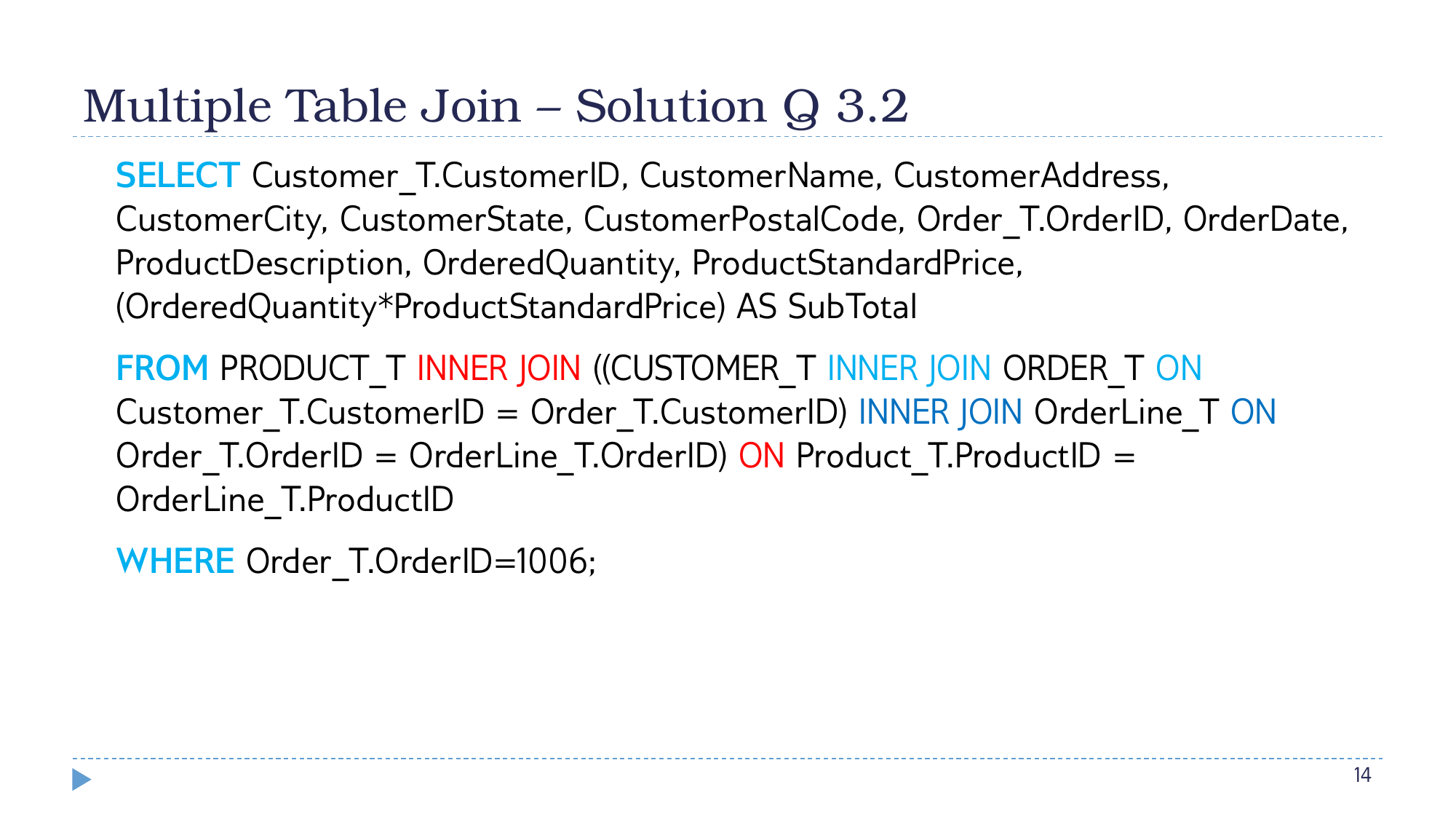

# Multiple Table Join – Solution Q 3.2
	SELECT Customer_T.CustomerID, CustomerName, CustomerAddress, CustomerCity, CustomerState, CustomerPostalCode, Order_T.OrderID, OrderDate, ProductDescription, OrderedQuantity, ProductStandardPrice, (OrderedQuantity*ProductStandardPrice) AS SubTotal
	FROM PRODUCT_T INNER JOIN ((CUSTOMER_T INNER JOIN ORDER_T ON Customer_T.CustomerID = Order_T.CustomerID) INNER JOIN OrderLine_T ON Order_T.OrderID = OrderLine_T.OrderID) ON Product_T.ProductID = OrderLine_T.ProductID
	WHERE Order_T.OrderID=1006;
14